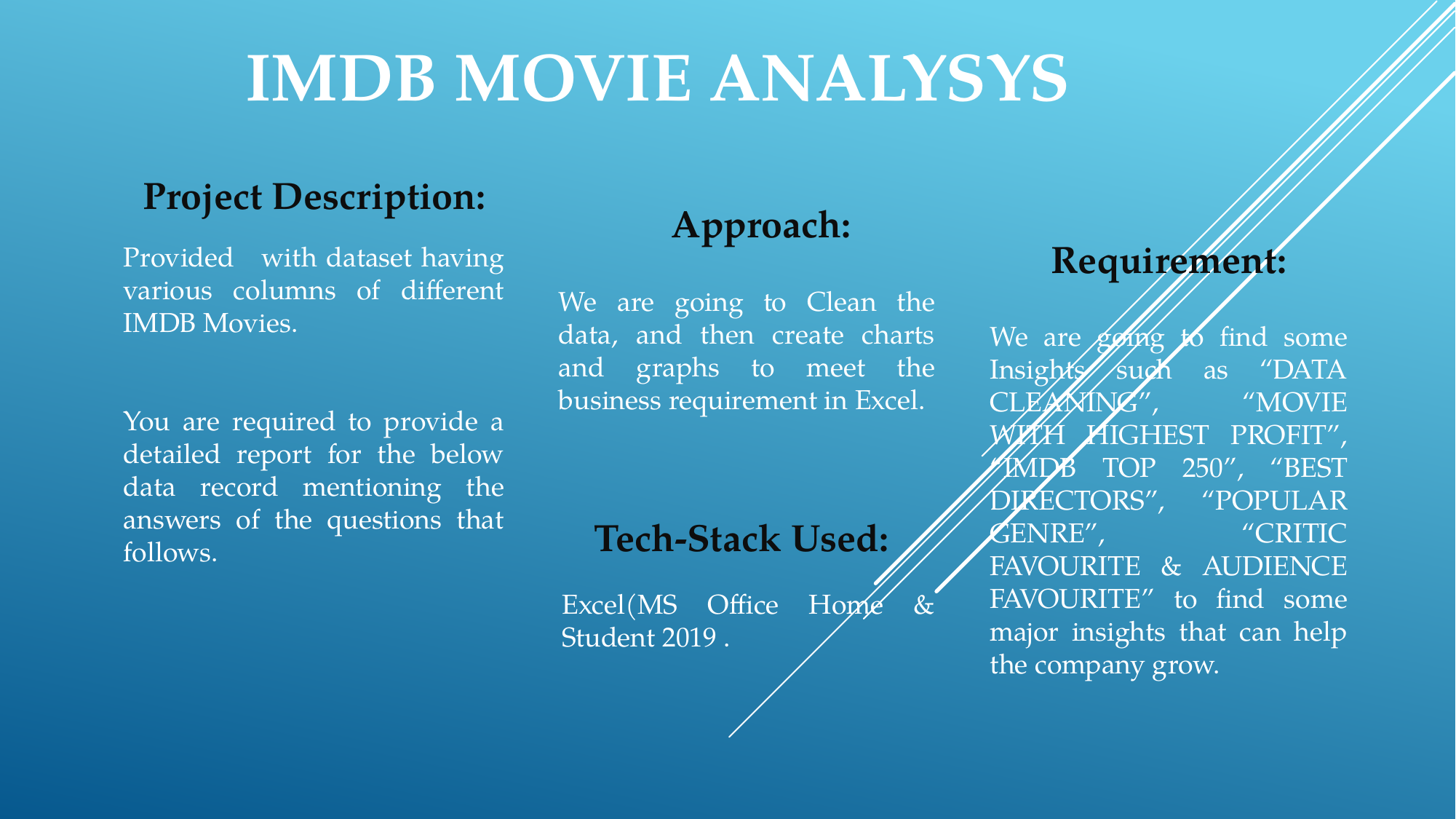

IMDB MOVIE ANALYSYS
Project Description:
Approach:
Requirement:
Provided   with dataset having various columns of different IMDB Movies.

You are required to provide a detailed report for the below data record mentioning the answers of the questions that follows.
We are going to Clean the data, and then create charts and graphs to meet the business requirement in Excel.
We are going to find some Insights such as “DATA CLEANING”, “MOVIE WITH HIGHEST PROFIT”, “IMDB TOP 250”, “BEST DIRECTORS”, “POPULAR GENRE”, “CRITIC FAVOURITE & AUDIENCE FAVOURITE” to find some major insights that can help the company grow.
Tech-Stack Used:
Excel(MS Office Home & Student 2019 .